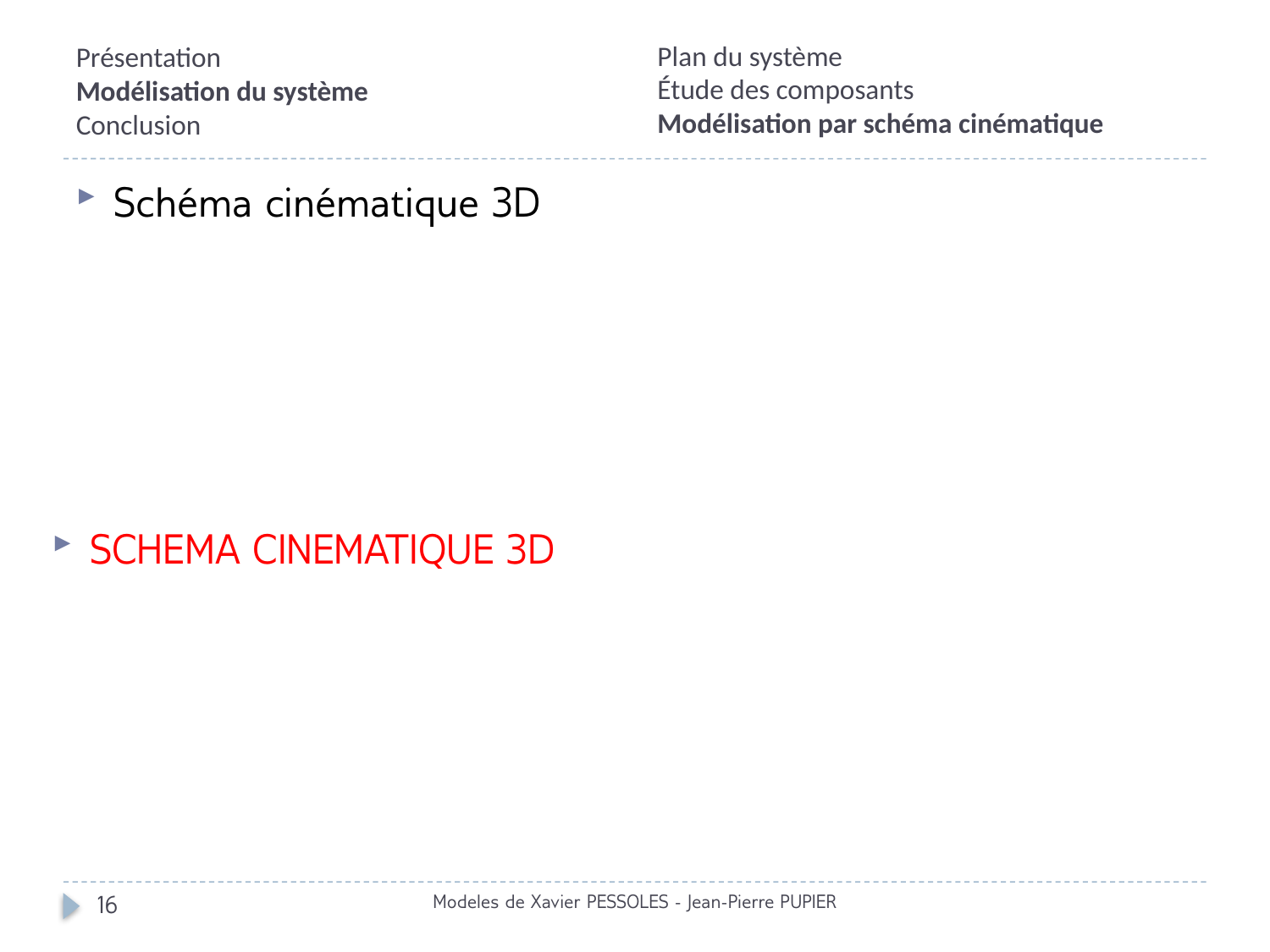

Plan du système
Étude des composants
Modélisation par schéma cinématique
# Présentation Modélisation du système Conclusion
Schéma cinématique 3D
SCHEMA CINEMATIQUE 3D

Modeles de Xavier PESSOLES - Jean-Pierre PUPIER
16